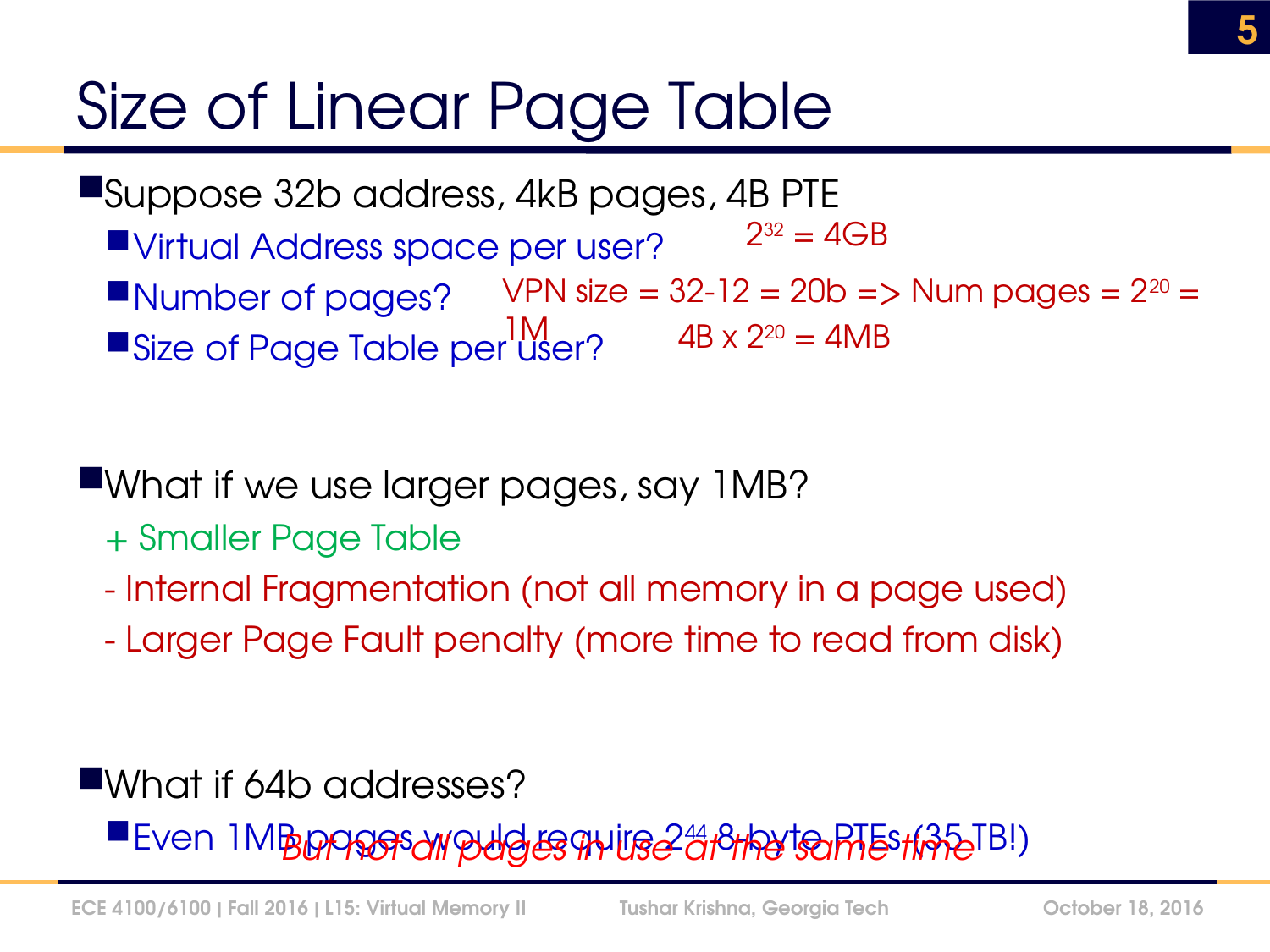

5
# Size of Linear Page Table
Suppose 32b address, 4kB pages, 4B PTE
Virtual Address space per user?
Number of pages?
Size of Page Table per user?

What if we use larger pages, say 1MB?
+ Smaller Page Table
- Internal Fragmentation (not all memory in a page used)
- Larger Page Fault penalty (more time to read from disk)

What if 64b addresses?
Even 1MB pages would require 244 8-byte PTEs (35 TB!)
232 = 4GB
VPN size = 32-12 = 20b => Num pages = 220 = 1M
4B x 220 = 4MB
But not all pages in use at the same time
ECE 4100/6100 | Fall 2016 | L15: Virtual Memory II                 Tushar Krishna, Georgia Tech
October 18, 2016